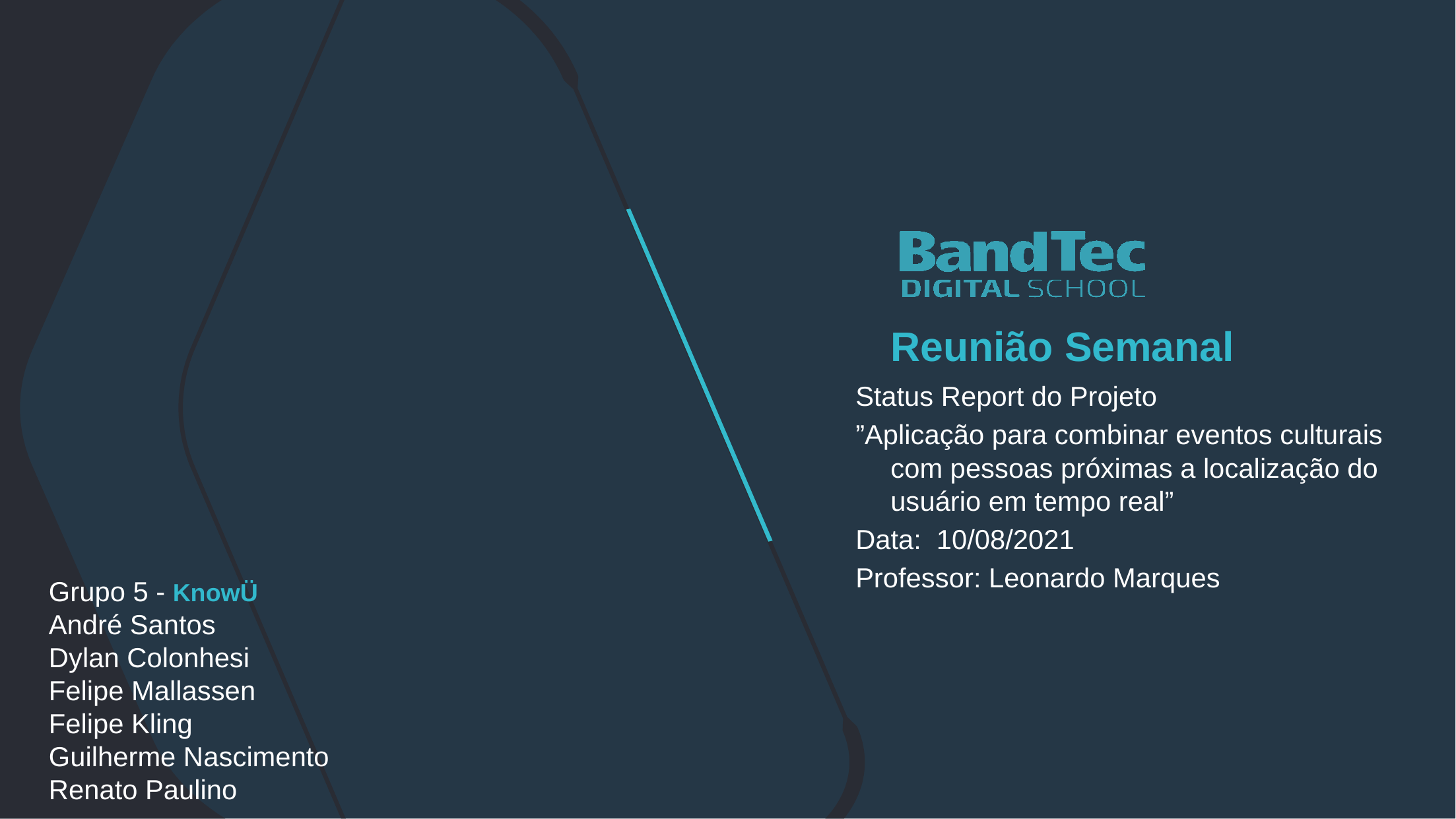

Reunião Semanal
Status Report do Projeto
”Aplicação para combinar eventos culturais com pessoas próximas a localização do usuário em tempo real”
Data:  10/08/2021
Professor: Leonardo Marques

Grupo 5 - KnowÜ
André Santos
Dylan Colonhesi
Felipe Mallassen
Felipe Kling
Guilherme Nascimento
Renato Paulino